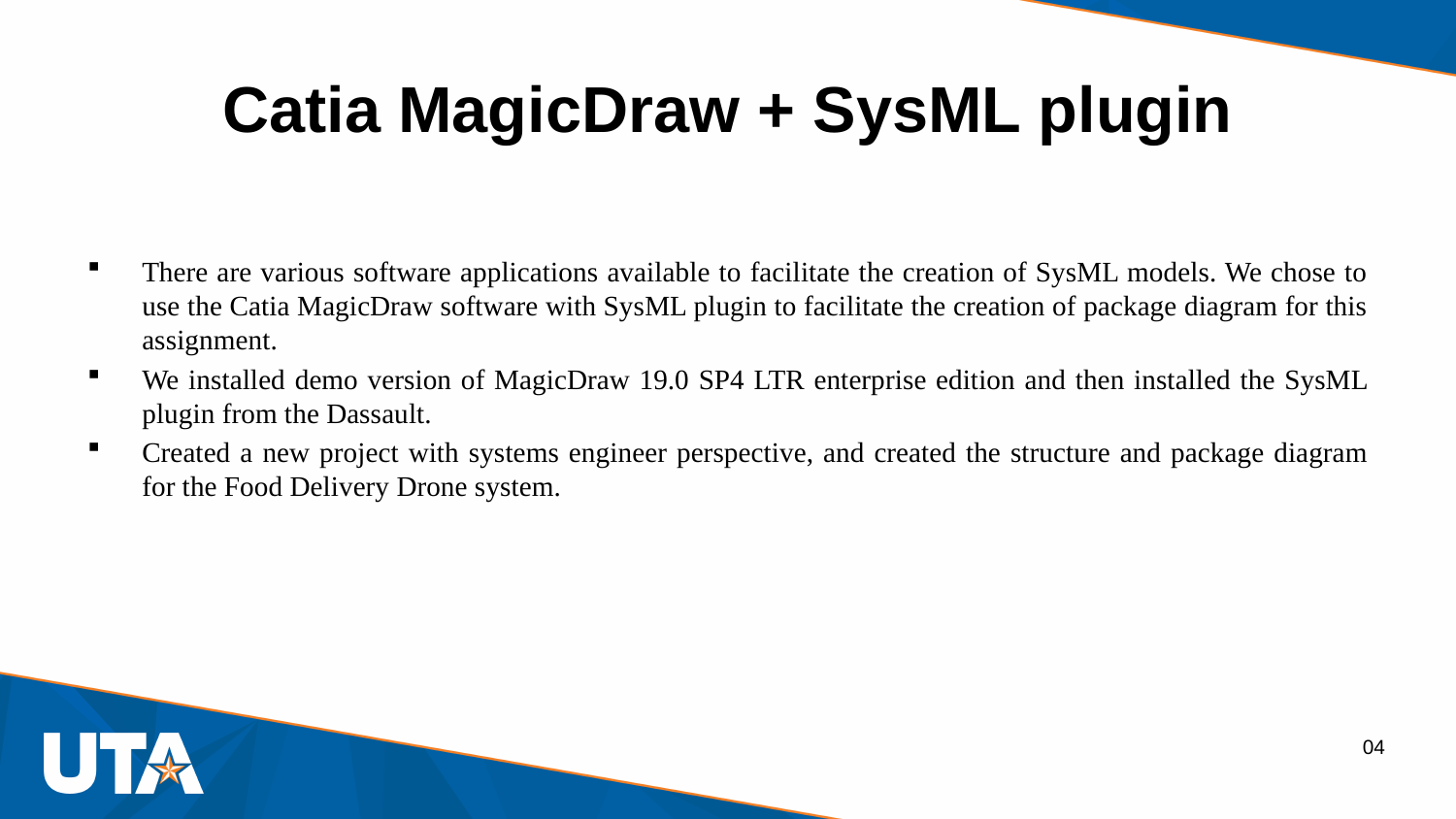

# Catia MagicDraw + SysML plugin
There are various software applications available to facilitate the creation of SysML models. We chose to use the Catia MagicDraw software with SysML plugin to facilitate the creation of package diagram for this assignment.
We installed demo version of MagicDraw 19.0 SP4 LTR enterprise edition and then installed the SysML plugin from the Dassault.
Created a new project with systems engineer perspective, and created the structure and package diagram for the Food Delivery Drone system.

04